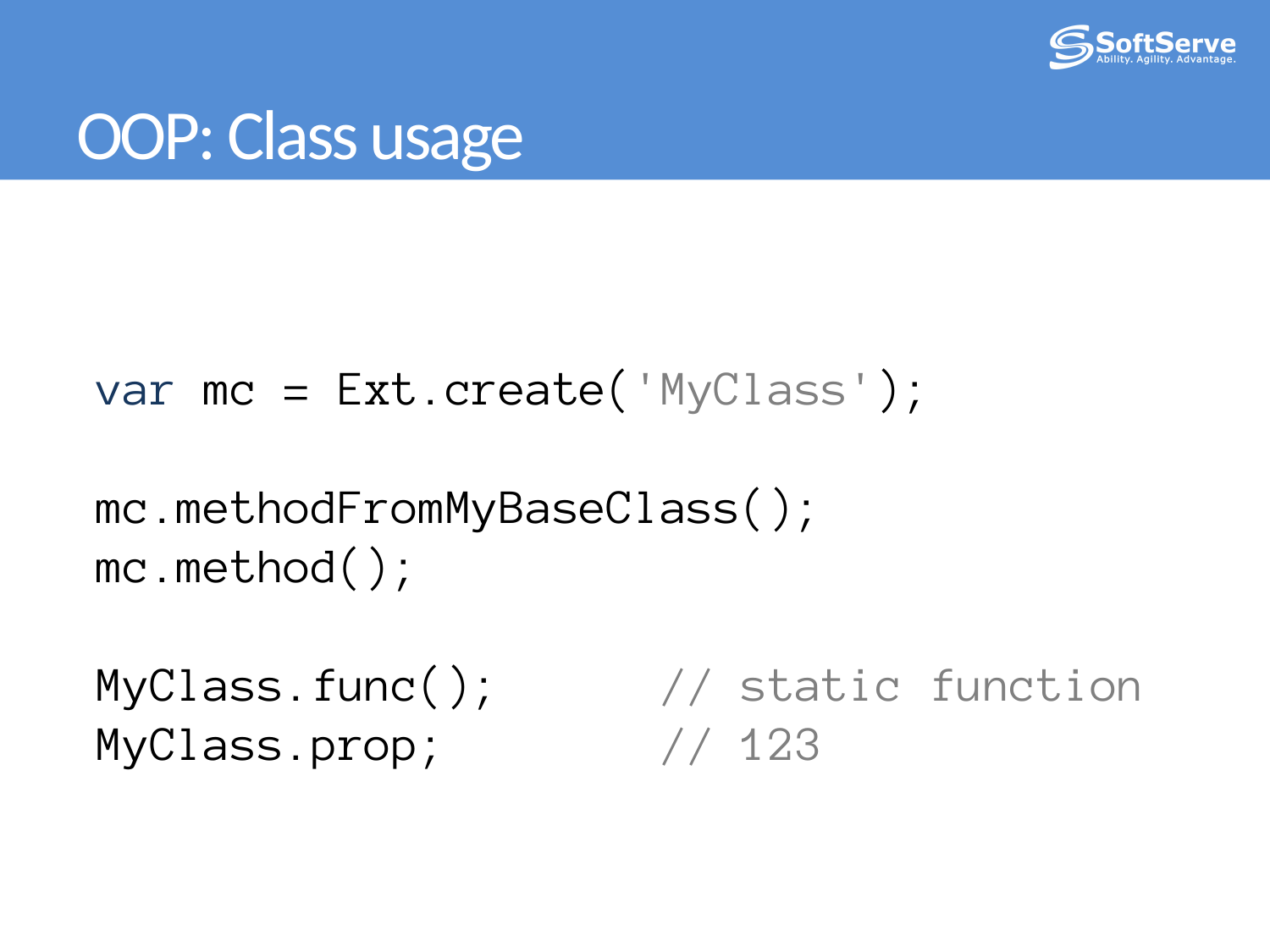

# OOP: Class usage

var mc = Ext.create('MyClass');

mc.methodFromMyBaseClass();
mc.method();

MyClass.func();      // static function
MyClass.prop;        // 123
Come
JavaScript Expert